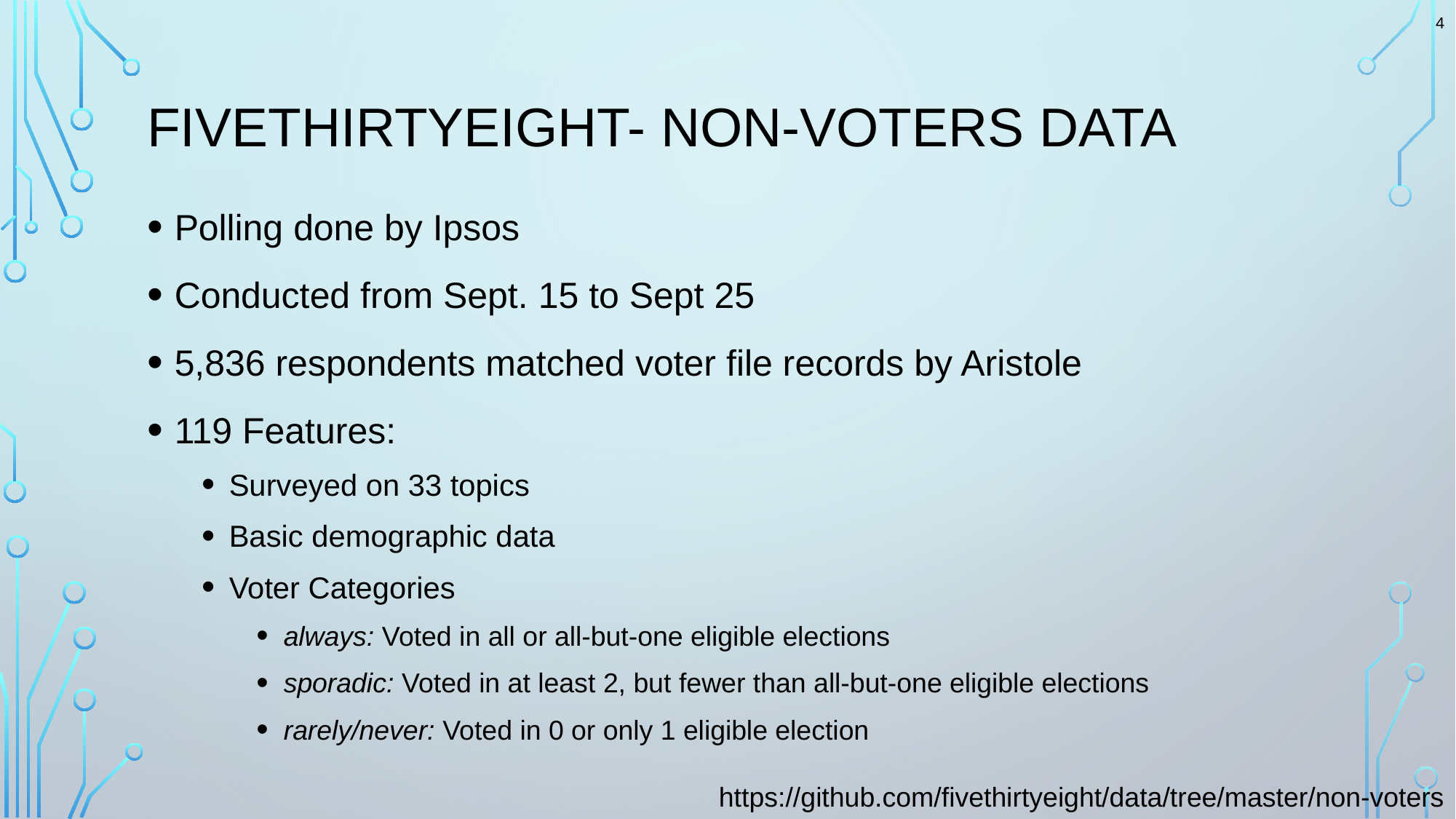

4
# FiveThirtyEight- Non-Voters Data
Polling done by Ipsos
Conducted from Sept. 15 to Sept 25
5,836 respondents matched voter file records by Aristole
119 Features:
Surveyed on 33 topics
Basic demographic data
Voter Categories
always: Voted in all or all-but-one eligible elections
sporadic: Voted in at least 2, but fewer than all-but-one eligible elections
rarely/never: Voted in 0 or only 1 eligible election

https://github.com/fivethirtyeight/data/tree/master/non-voters